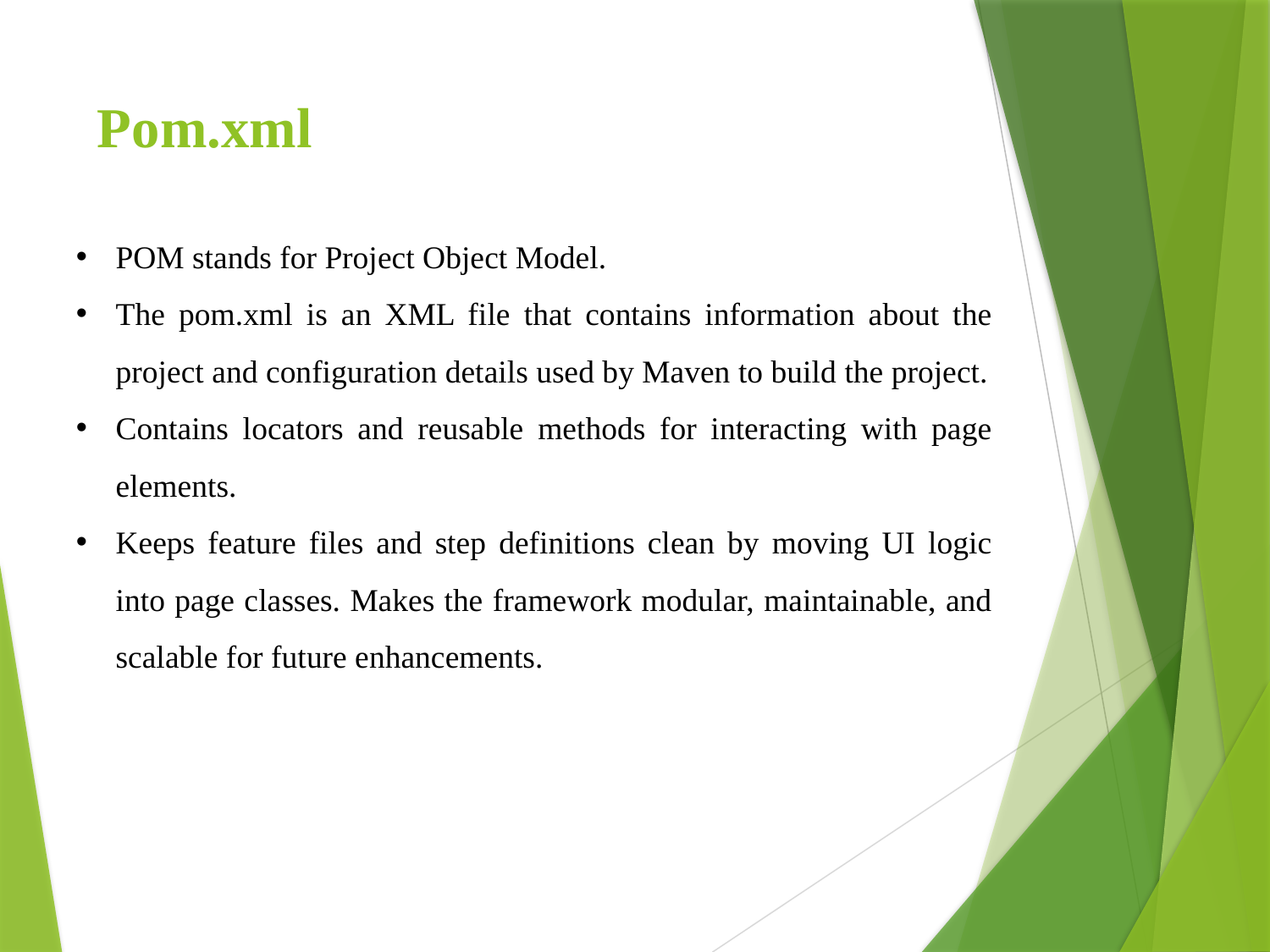

# Pom.xml
POM stands for Project Object Model.
The pom.xml is an XML file that contains information about the project and configuration details used by Maven to build the project.
Contains locators and reusable methods for interacting with page elements.
Keeps feature files and step definitions clean by moving UI logic into page classes. Makes the framework modular, maintainable, and scalable for future enhancements.